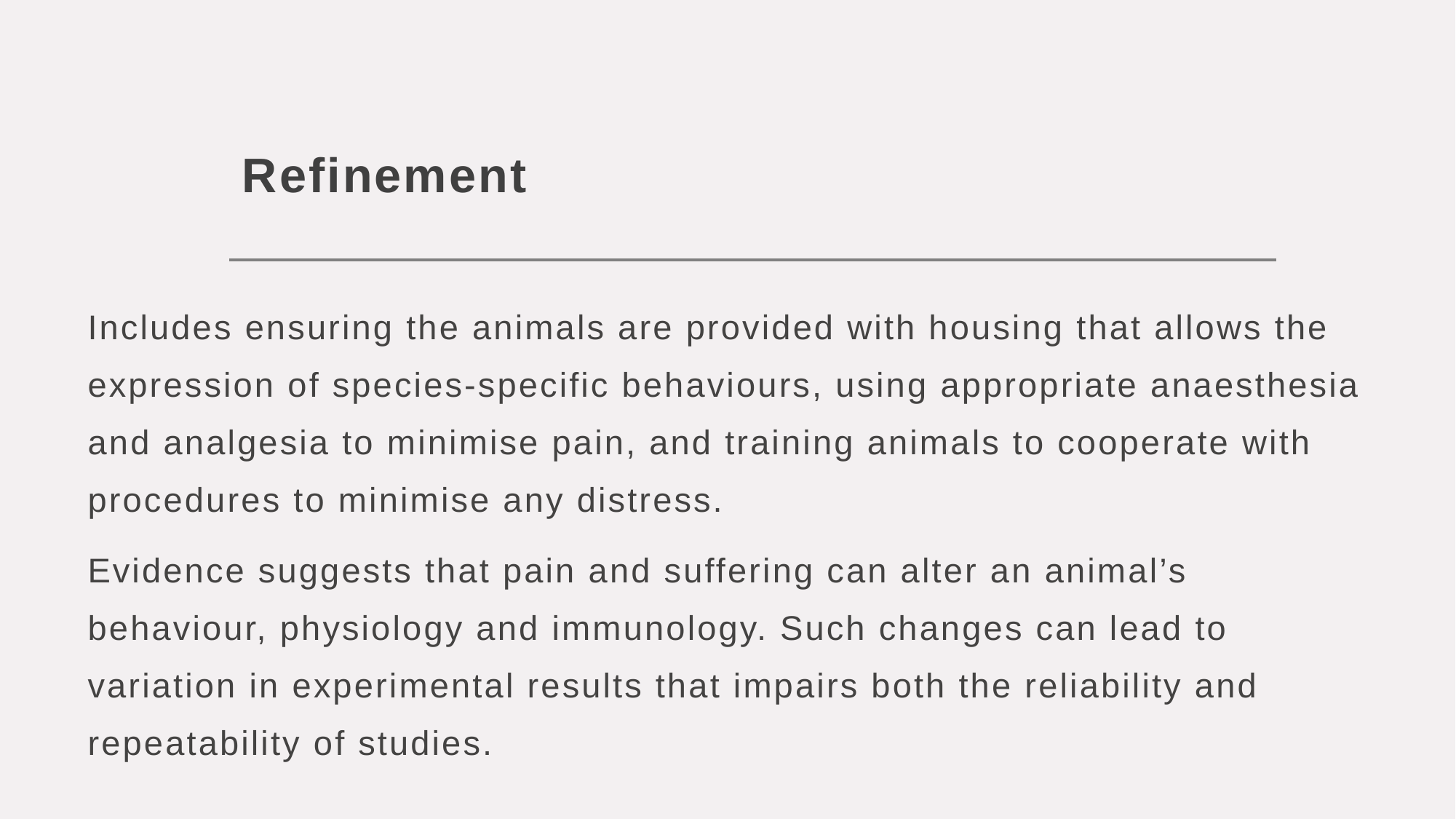

# Refinement
Includes ensuring the animals are provided with housing that allows the expression of species-specific behaviours, using appropriate anaesthesia and analgesia to minimise pain, and training animals to cooperate with procedures to minimise any distress.
Evidence suggests that pain and suffering can alter an animal’s behaviour, physiology and immunology. Such changes can lead to variation in experimental results that impairs both the reliability and repeatability of studies.